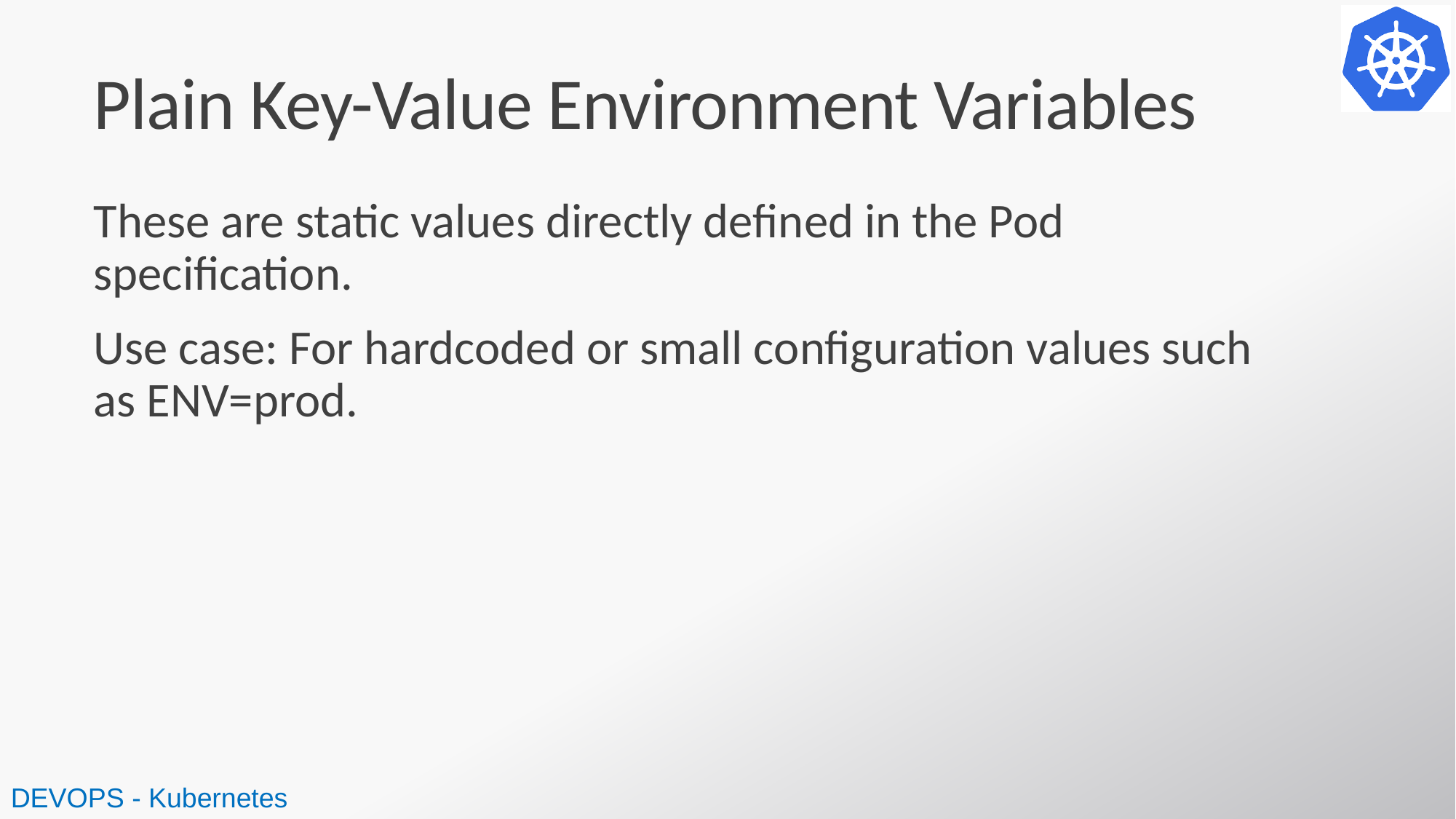

# Plain Key-Value Environment Variables
These are static values directly defined in the Pod specification.
Use case: For hardcoded or small configuration values such as ENV=prod.